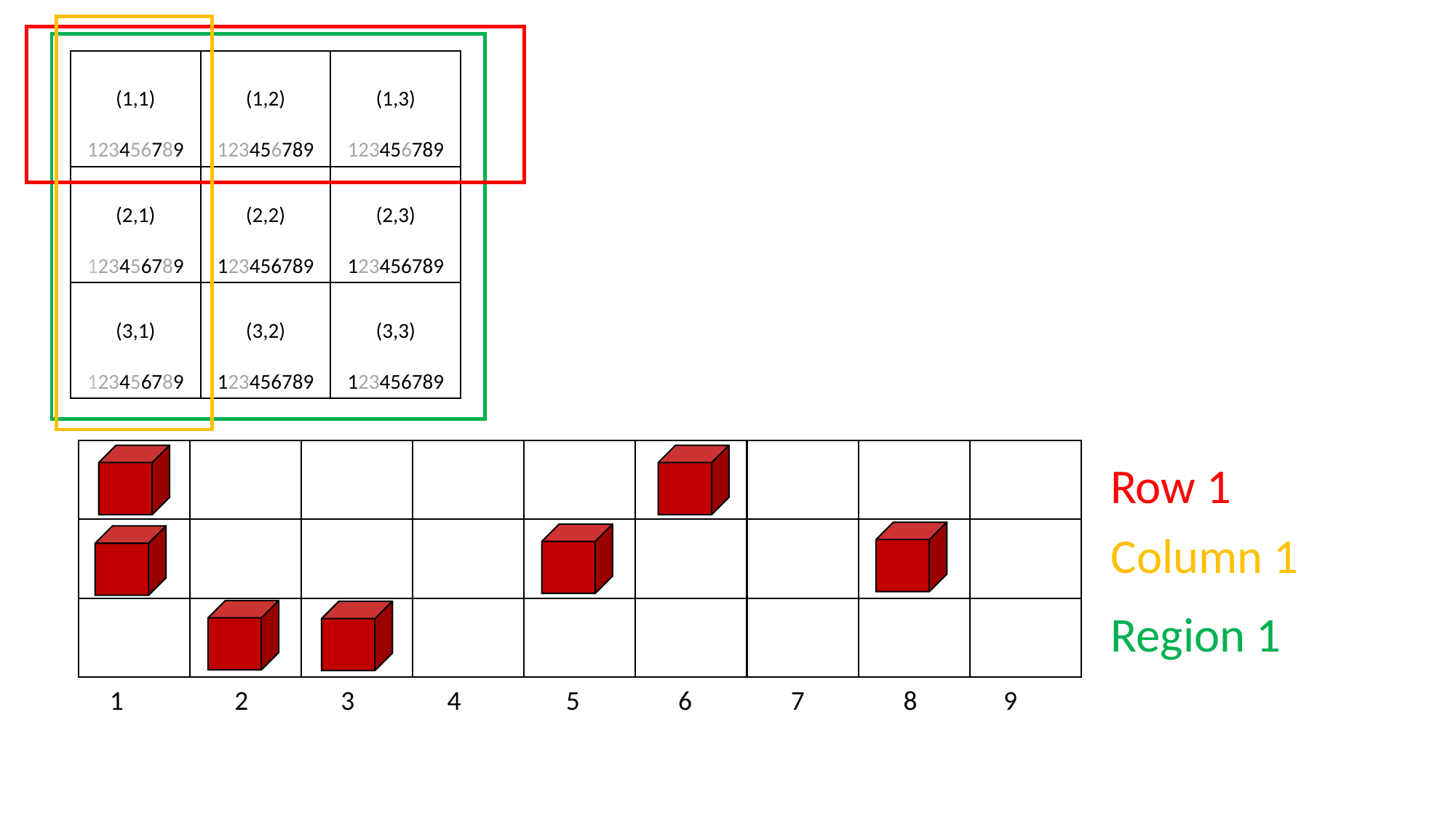

(1,1)

123456789
(1,2)

123456789
(1,3)

123456789
(2,1)

123456789
(2,2)

123456789
(2,3)

123456789
(3,1)

123456789
(3,2)

123456789
(3,3)

123456789

Row 1
Column 1

Region 1

1                  2               3               4                 5                6                7                8              9